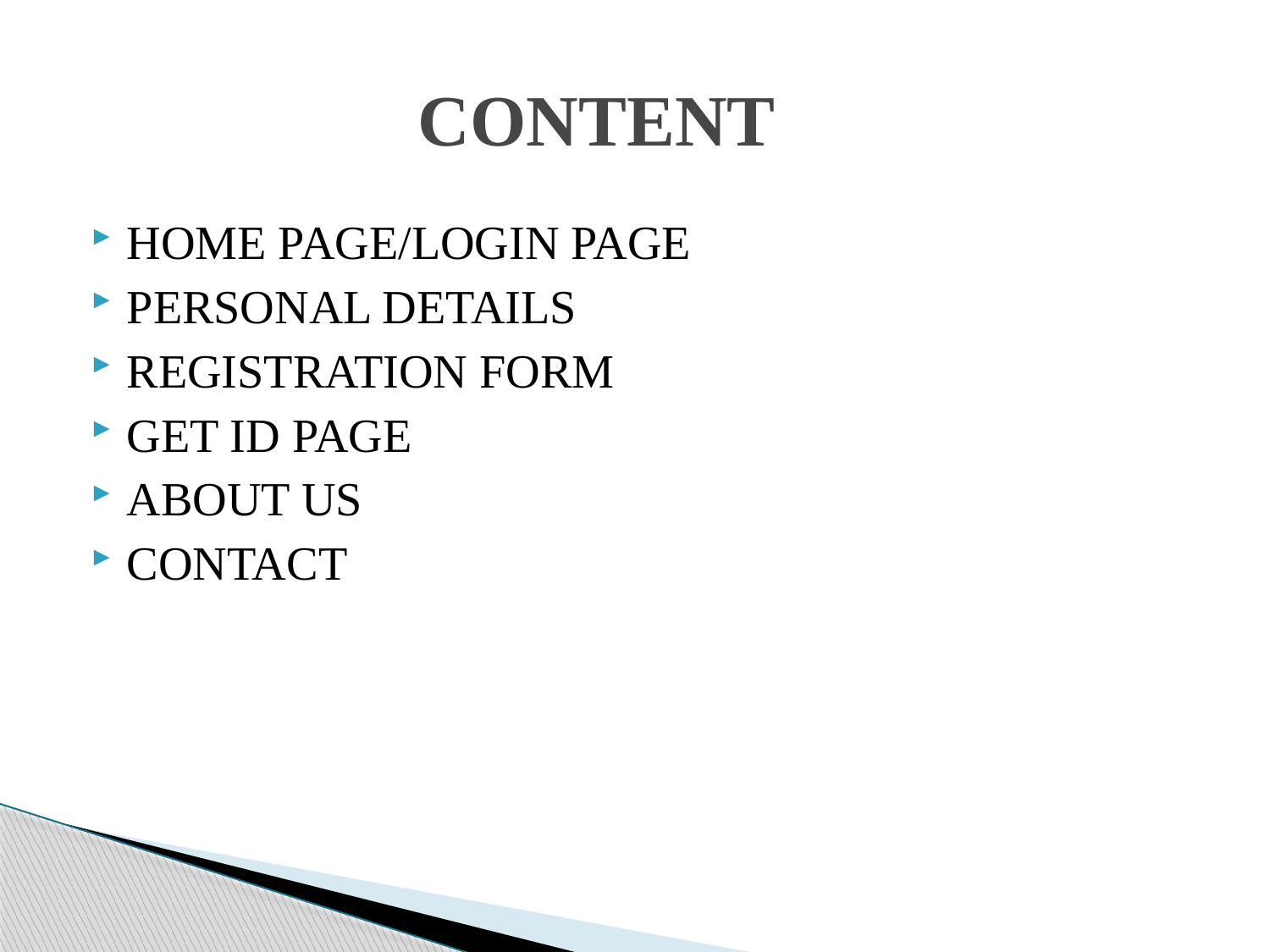

# CONTENT
HOME PAGE/LOGIN PAGE
PERSONAL DETAILS
REGISTRATION FORM
GET ID PAGE
ABOUT US
CONTACT